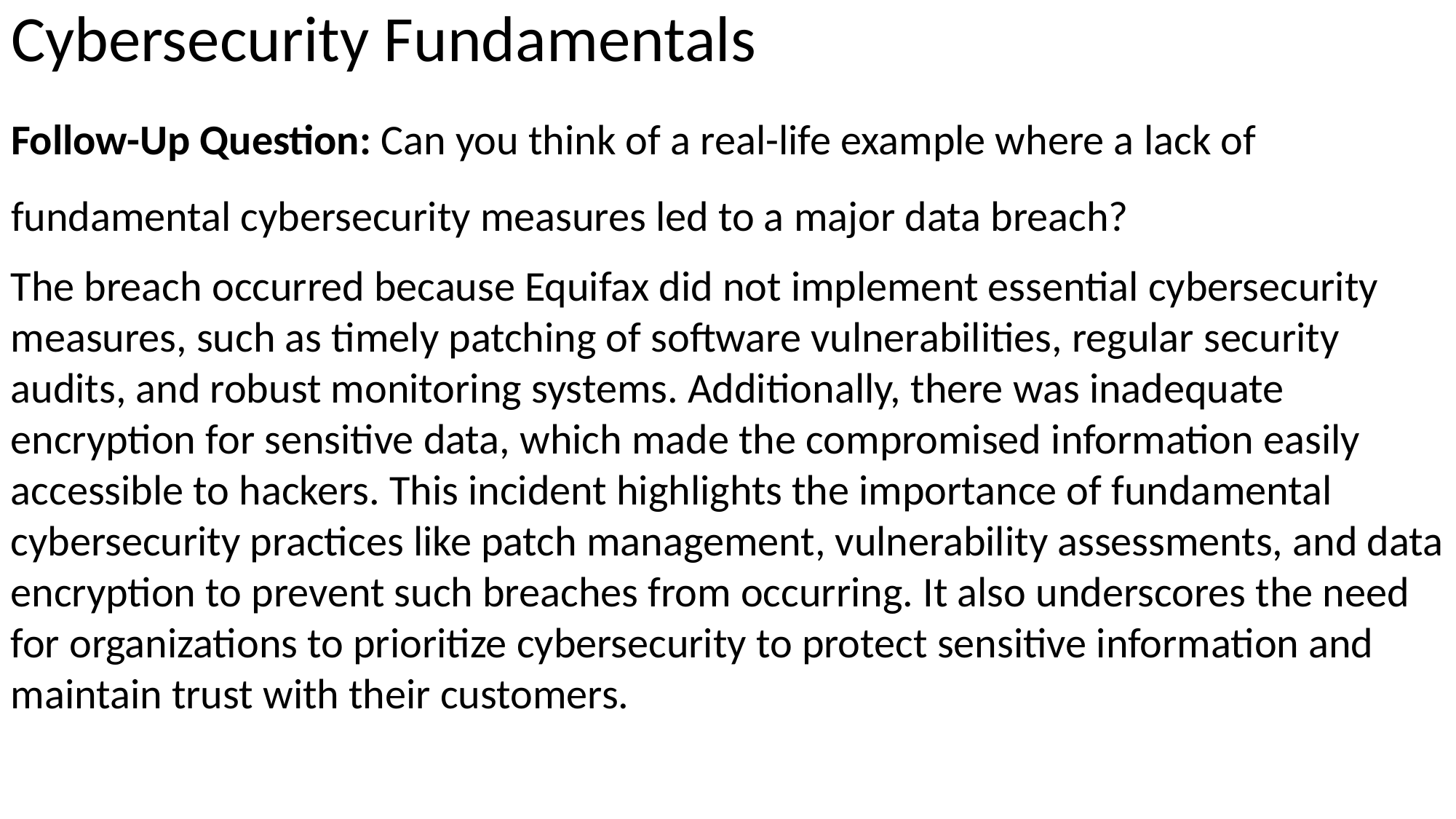

# Cybersecurity Fundamentals
Follow-Up Question: Can you think of a real-life example where a lack of fundamental cybersecurity measures led to a major data breach?
The breach occurred because Equifax did not implement essential cybersecurity measures, such as timely patching of software vulnerabilities, regular security audits, and robust monitoring systems. Additionally, there was inadequate encryption for sensitive data, which made the compromised information easily accessible to hackers. This incident highlights the importance of fundamental cybersecurity practices like patch management, vulnerability assessments, and data encryption to prevent such breaches from occurring. It also underscores the need for organizations to prioritize cybersecurity to protect sensitive information and maintain trust with their customers.